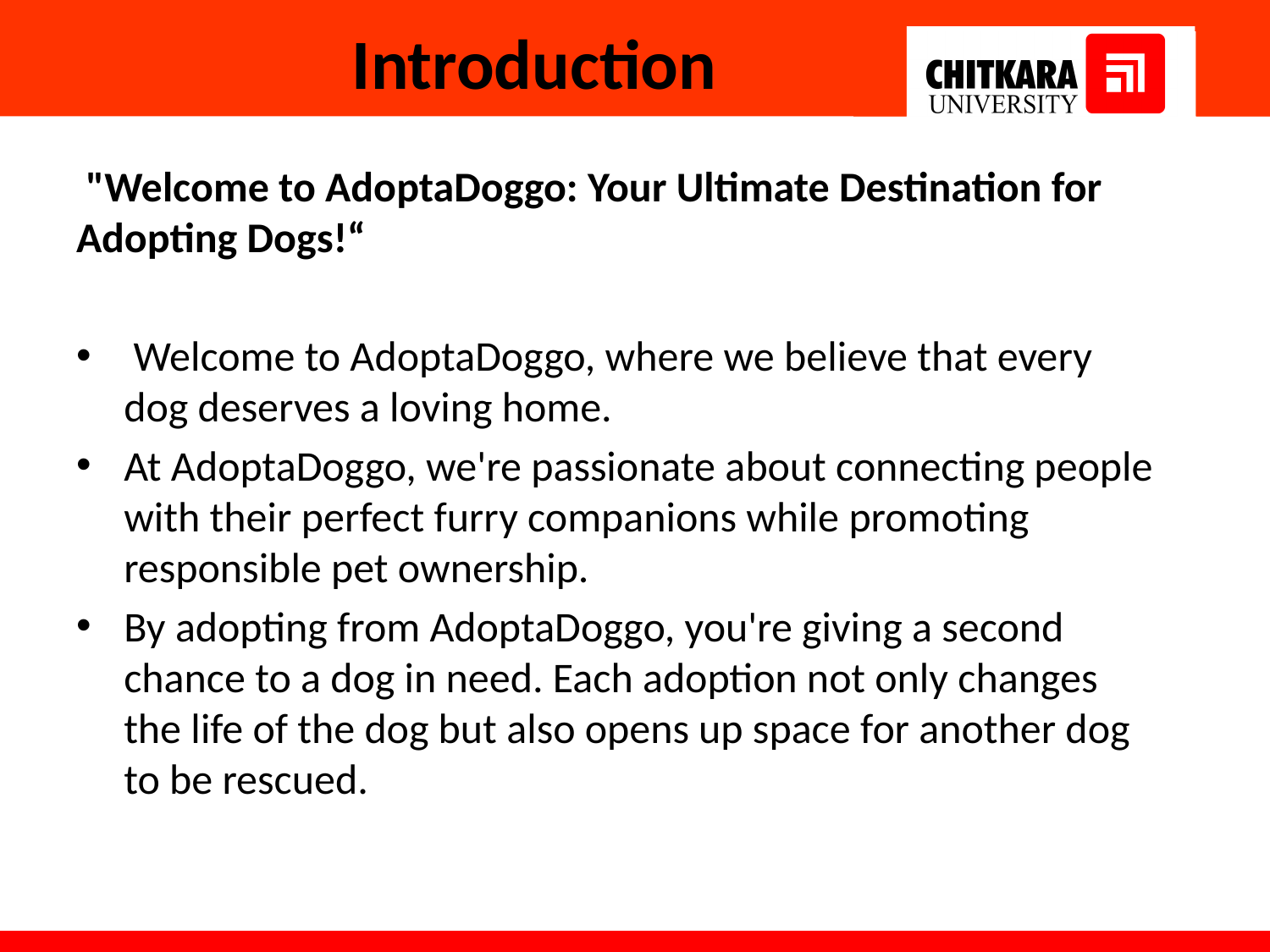

# Introduction
 "Welcome to AdoptaDoggo: Your Ultimate Destination for Adopting Dogs!“

 Welcome to AdoptaDoggo, where we believe that every dog deserves a loving home.
At AdoptaDoggo, we're passionate about connecting people with their perfect furry companions while promoting responsible pet ownership.
By adopting from AdoptaDoggo, you're giving a second chance to a dog in need. Each adoption not only changes the life of the dog but also opens up space for another dog to be rescued.